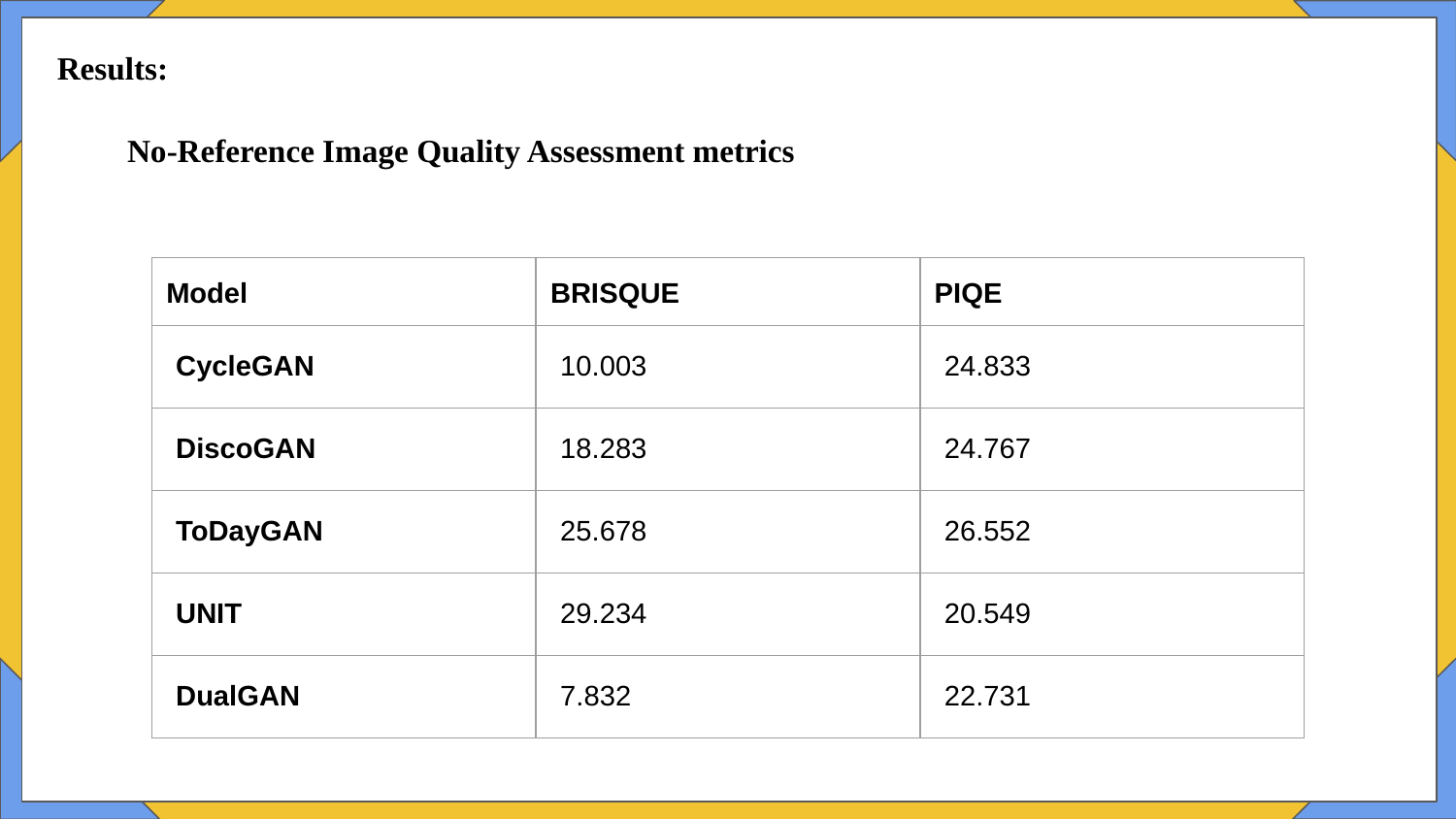

Results:
No-Reference Image Quality Assessment metrics
| Model | BRISQUE | PIQE |
| --- | --- | --- |
| CycleGAN | 10.003 | 24.833 |
| DiscoGAN | 18.283 | 24.767 |
| ToDayGAN | 25.678 | 26.552 |
| UNIT | 29.234 | 20.549 |
| DualGAN | 7.832 | 22.731 |